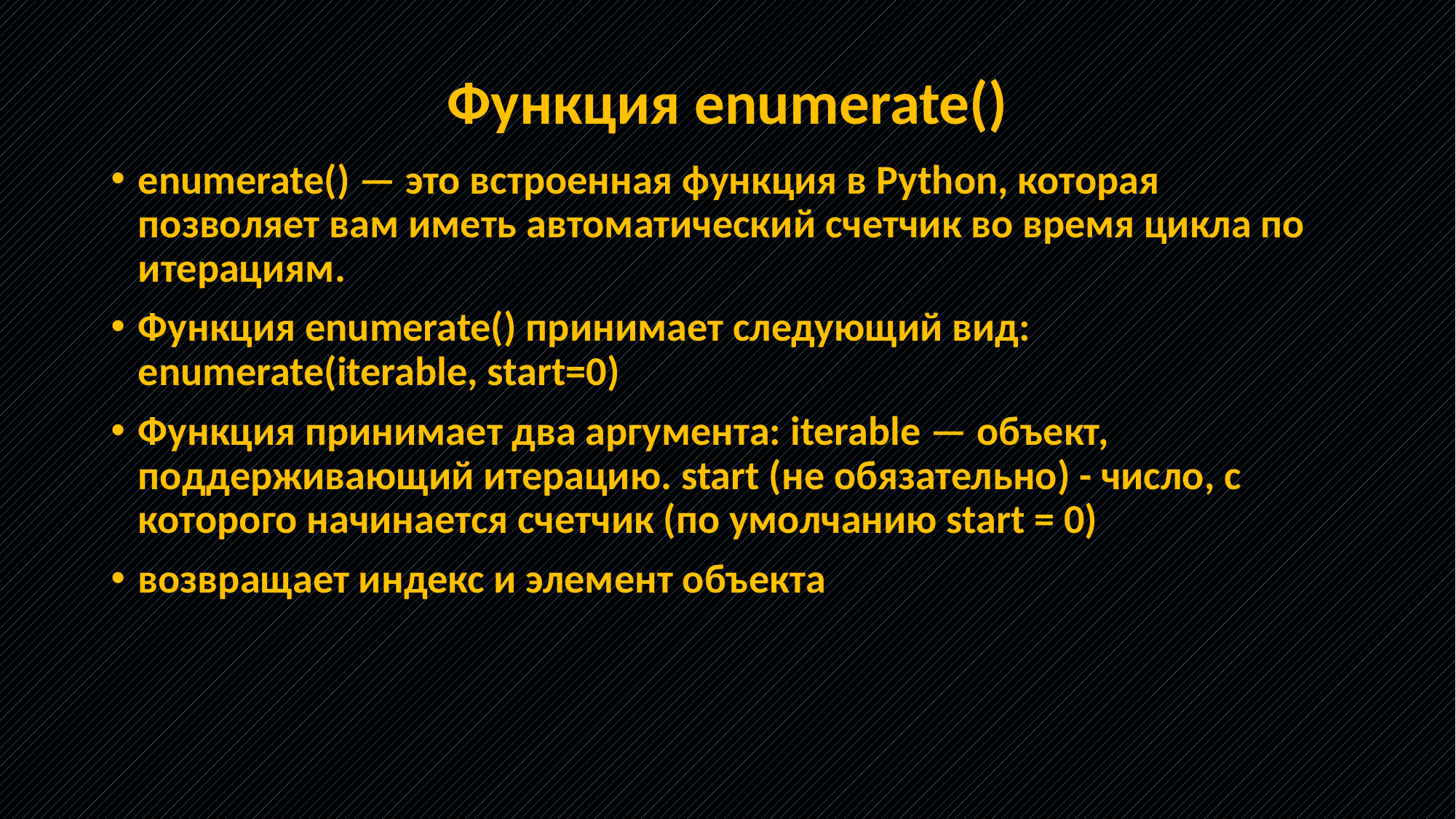

# Функция enumerate()
enumerate() — это встроенная функция в Python, которая позволяет вам иметь автоматический счетчик во время цикла по итерациям.
Функция enumerate() принимает следующий вид: enumerate(iterable, start=0)
Функция принимает два аргумента: iterable — объект, поддерживающий итерацию. start (не обязательно) - число, с которого начинается счетчик (по умолчанию start = 0)
возвращает индекс и элемент объекта